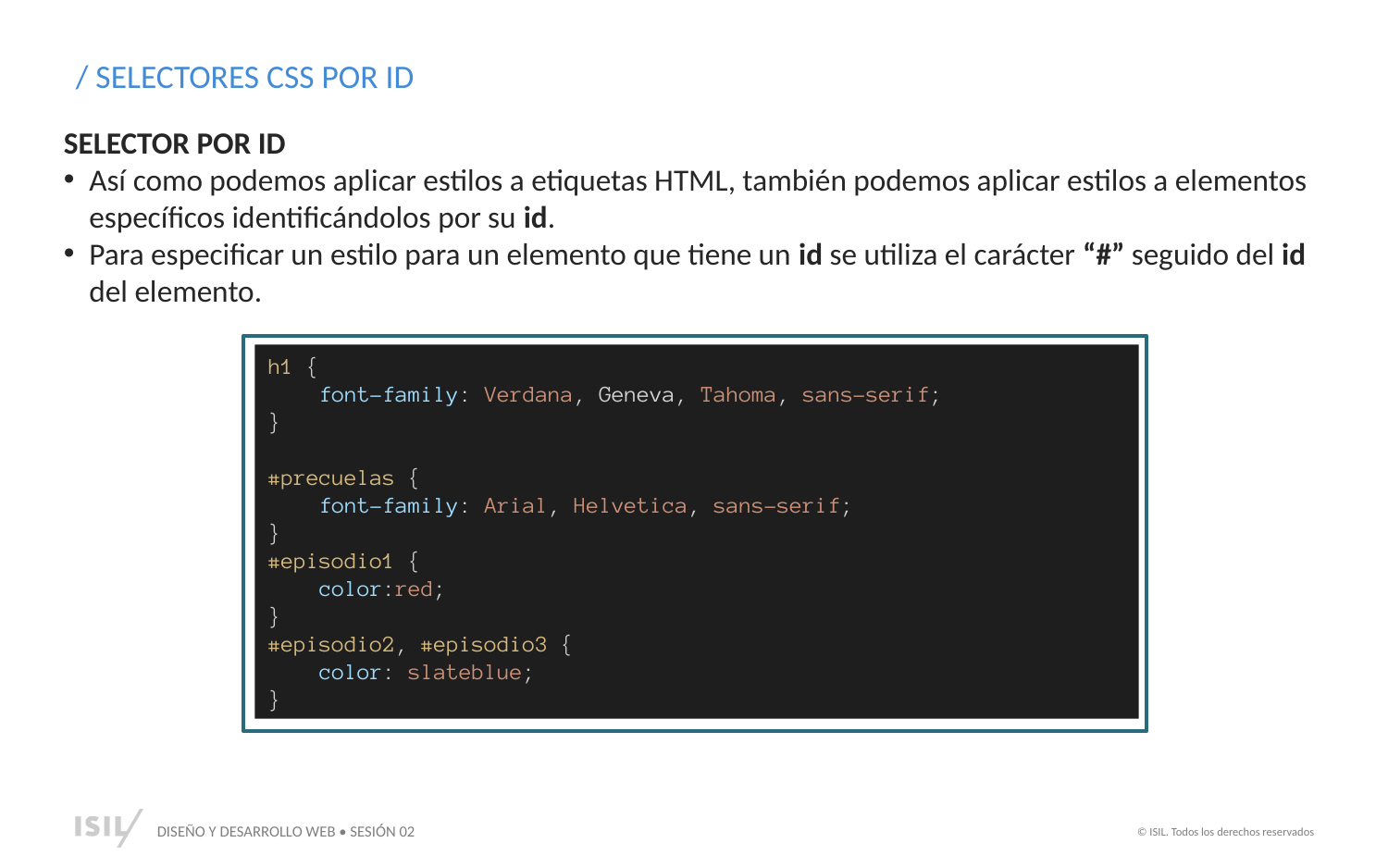

/ SELECTORES CSS POR ID
SELECTOR POR ID
Así como podemos aplicar estilos a etiquetas HTML, también podemos aplicar estilos a elementos específicos identificándolos por su id.
Para especificar un estilo para un elemento que tiene un id se utiliza el carácter “#” seguido del id del elemento.

h1 {
    font-family: Verdana, Geneva, Tahoma, sans-serif;
}
#precuelas {
    font-family: Arial, Helvetica, sans-serif;
}
#episodio1 {
    color:red;
}
#episodio2, #episodio3 {
    color: slateblue;
}